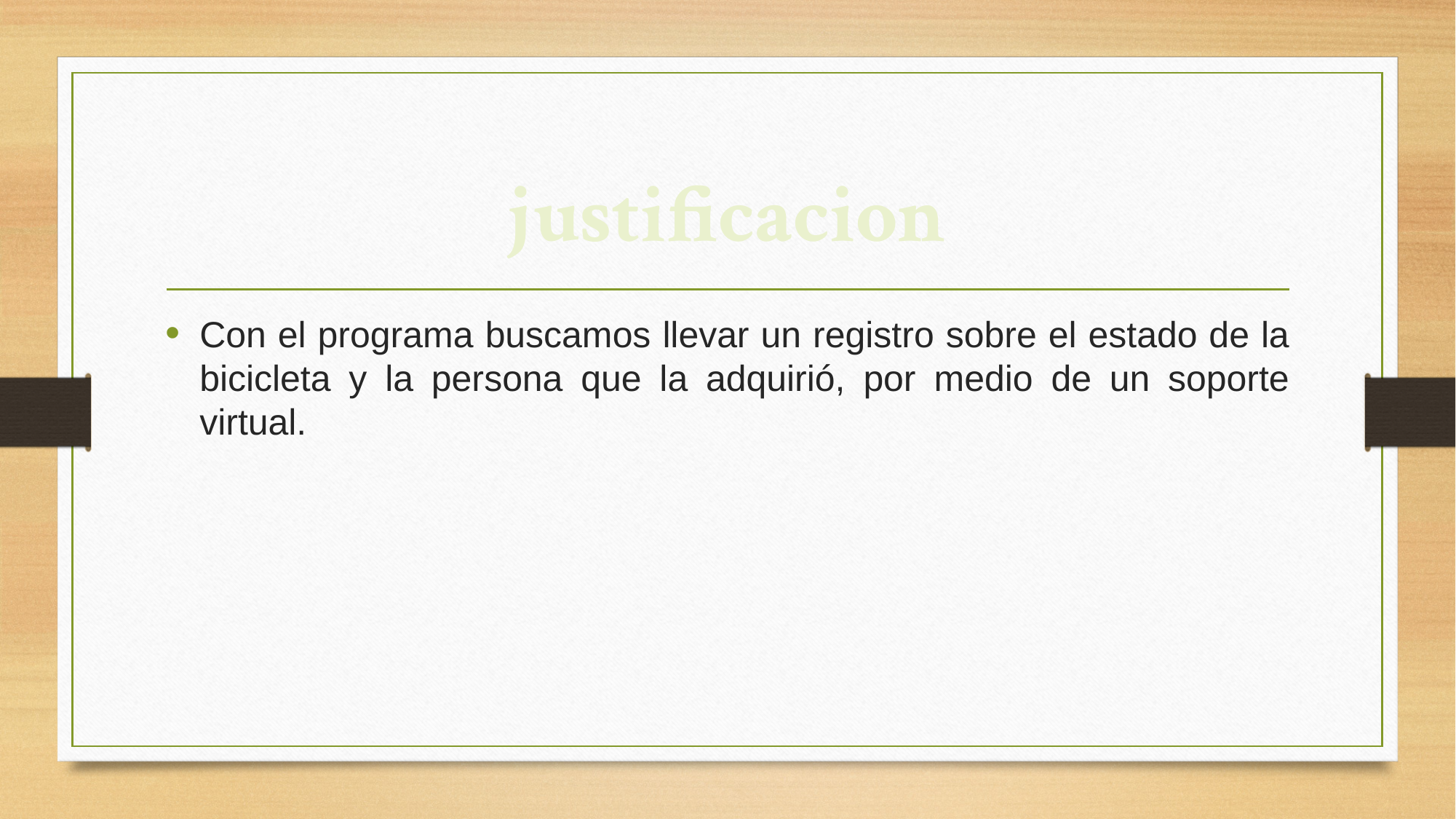

justificacion
Con el programa buscamos llevar un registro sobre el estado de la bicicleta y la persona que la adquirió, por medio de un soporte virtual.